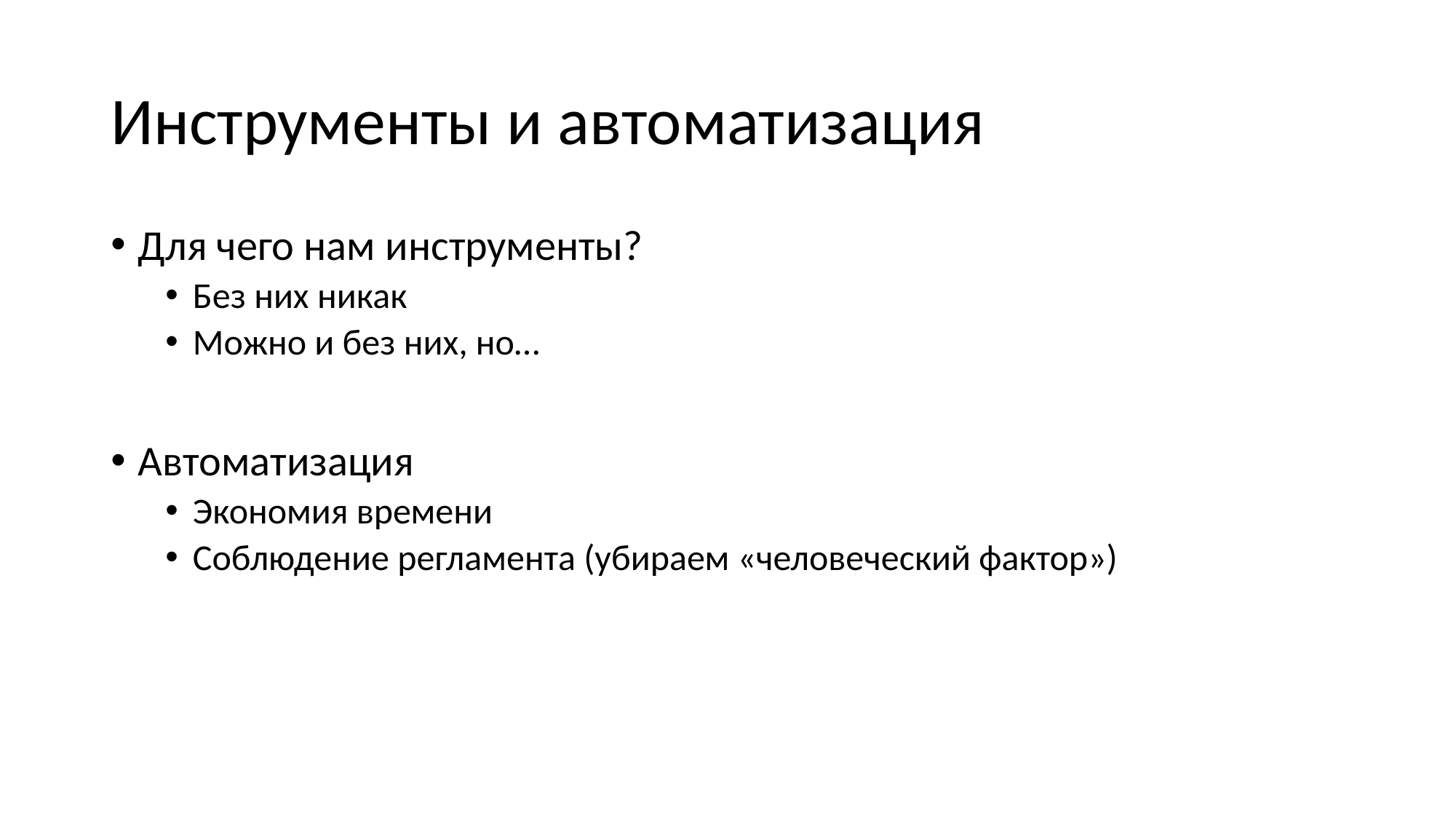

# Инструменты и автоматизация
Для чего нам инструменты?
Без них никак
Можно и без них, но…

Автоматизация
Экономия времени
Соблюдение регламента (убираем «человеческий фактор»)